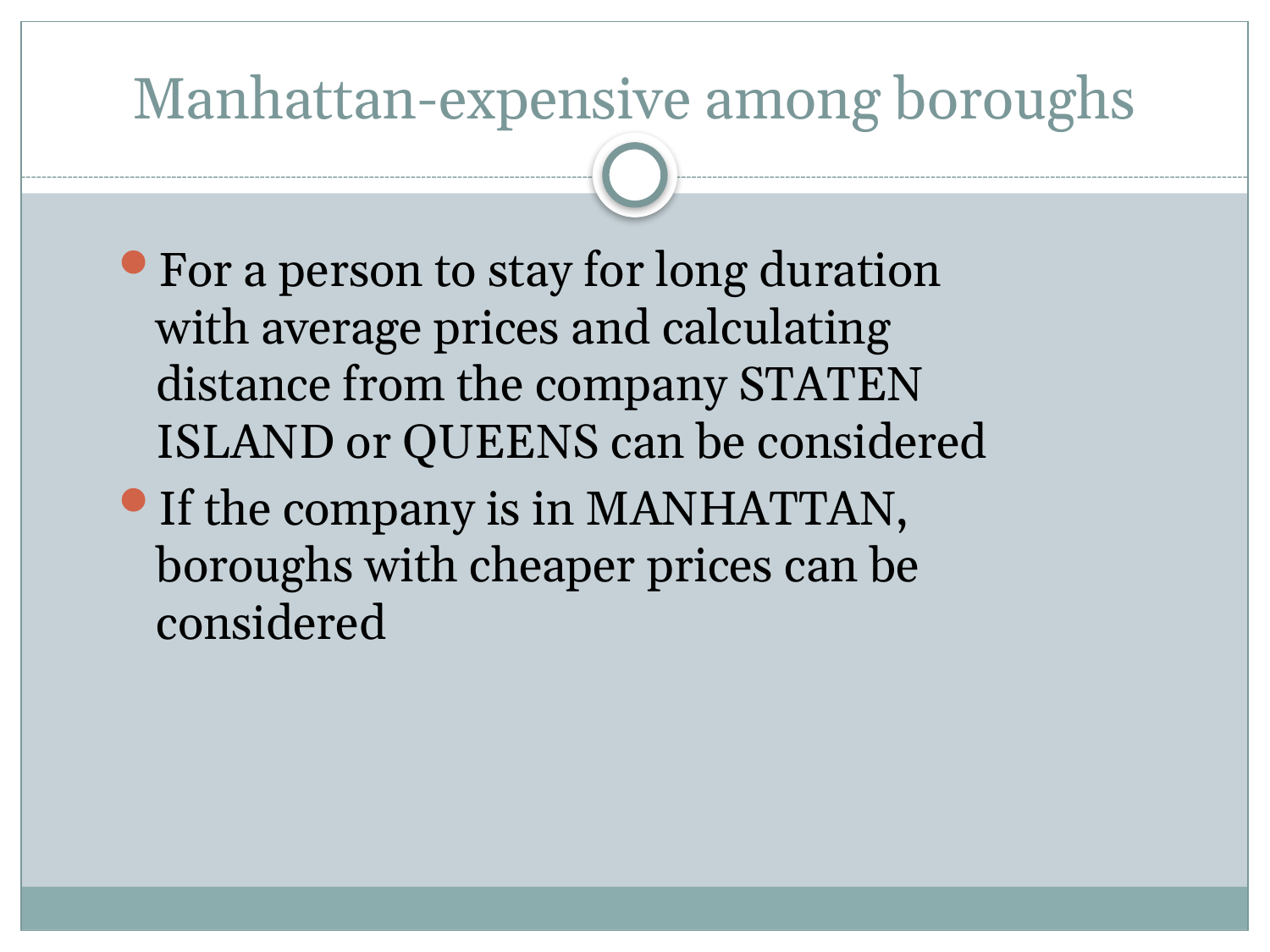

# Manhattan-expensive among boroughs
For a person to stay for long duration with average prices and calculating distance from the company STATEN ISLAND or QUEENS can be considered
If the company is in MANHATTAN, boroughs with cheaper prices can be considered